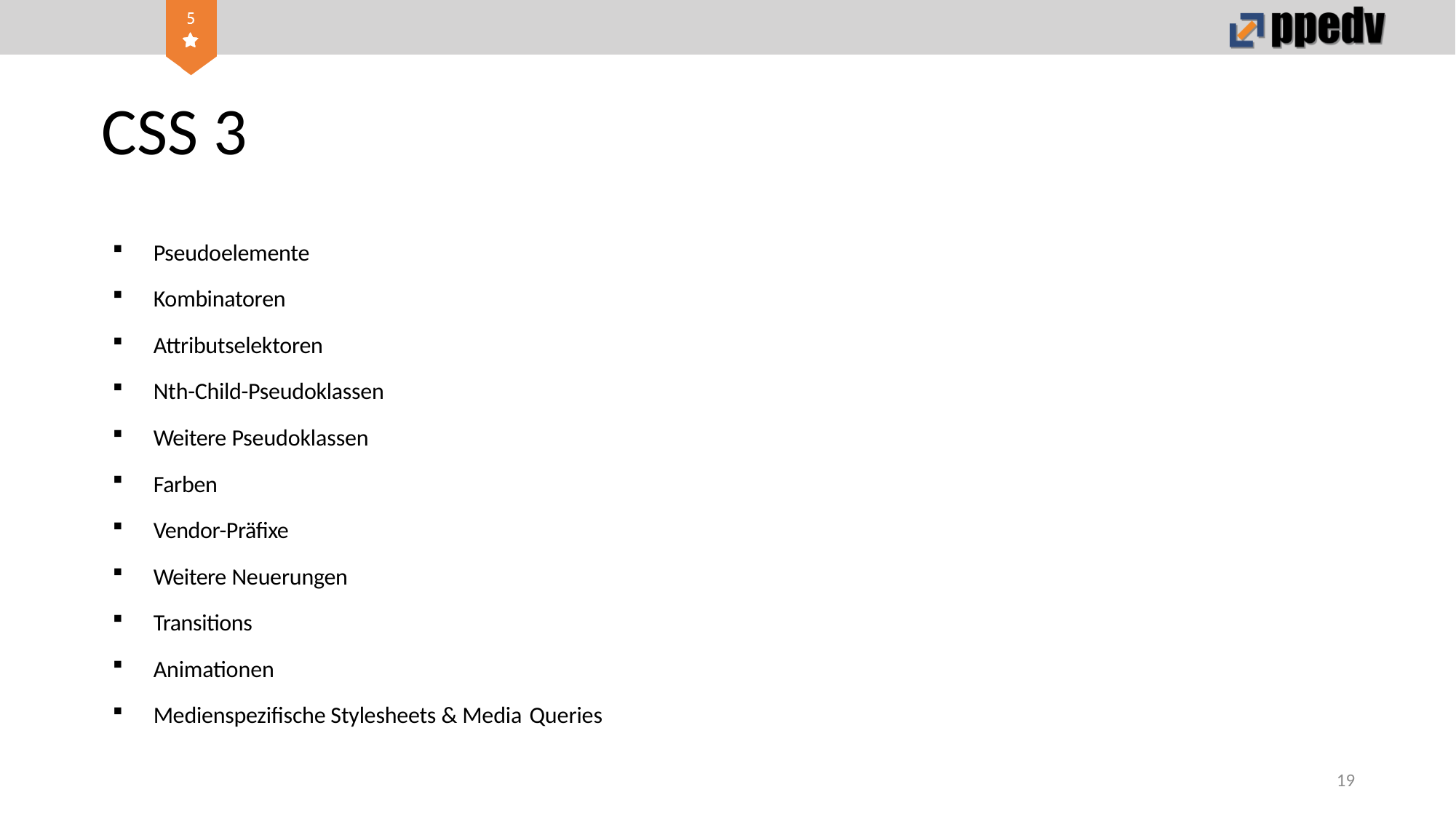

# CSS 3
Pseudoelemente
Kombinatoren
Attributselektoren
Nth-Child-Pseudoklassen
Weitere Pseudoklassen
Farben
Vendor-Präfixe
Weitere Neuerungen
Transitions
Animationen
Medienspezifische Stylesheets & Media Queries

19